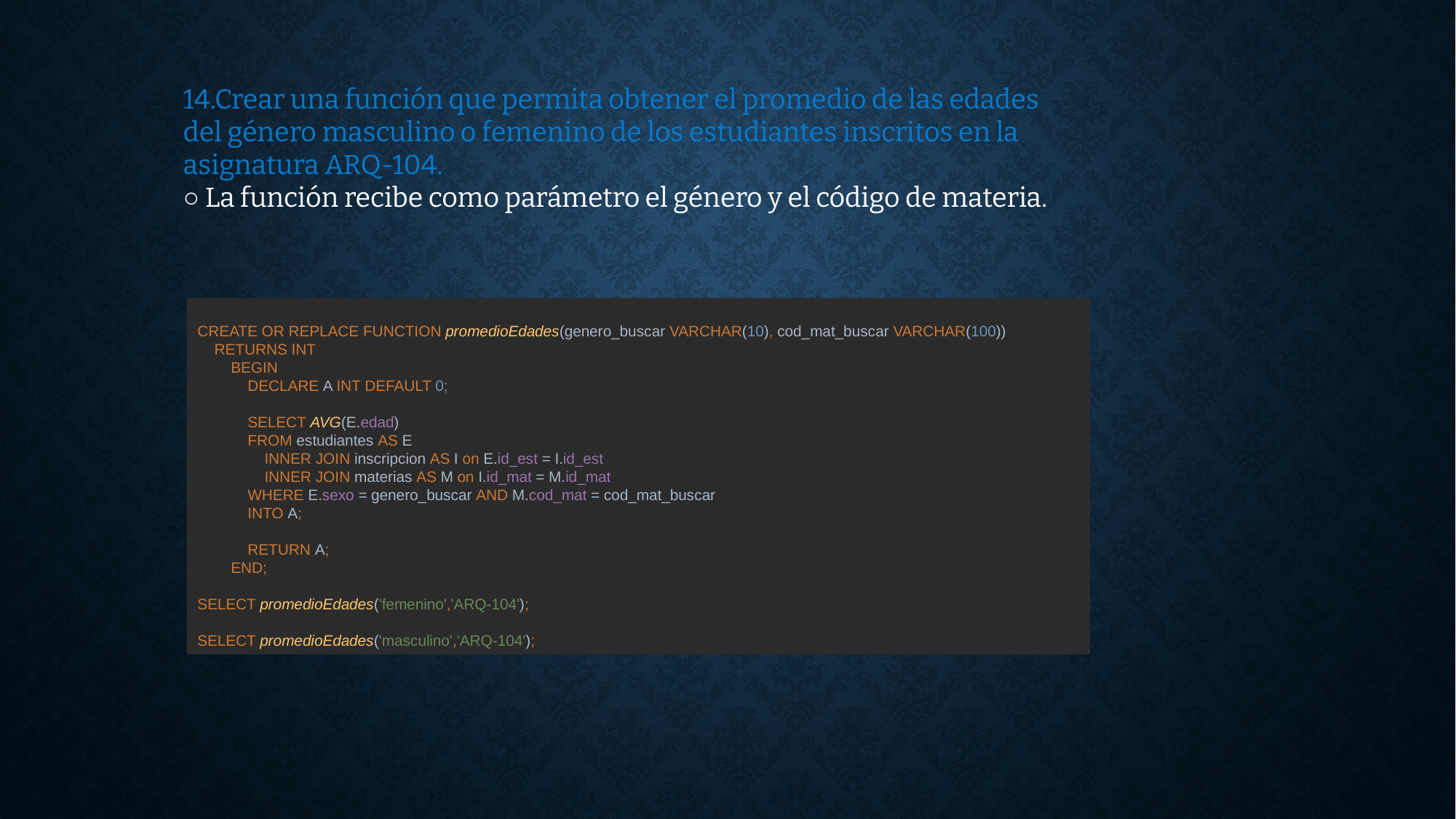

14.Crear una función que permita obtener el promedio de las edades del género masculino o femenino de los estudiantes inscritos en la asignatura ARQ-104.
○ La función recibe como parámetro el género y el código de materia.
CREATE OR REPLACE FUNCTION promedioEdades(genero_buscar VARCHAR(10), cod_mat_buscar VARCHAR(100))
    RETURNS INT
        BEGIN
            DECLARE A INT DEFAULT 0;
            SELECT AVG(E.edad)
            FROM estudiantes AS E
                INNER JOIN inscripcion AS I on E.id_est = I.id_est
                INNER JOIN materias AS M on I.id_mat = M.id_mat
            WHERE E.sexo = genero_buscar AND M.cod_mat = cod_mat_buscar
            INTO A;
            RETURN A;
        END;
SELECT promedioEdades('femenino','ARQ-104');
SELECT promedioEdades('masculino','ARQ-104');